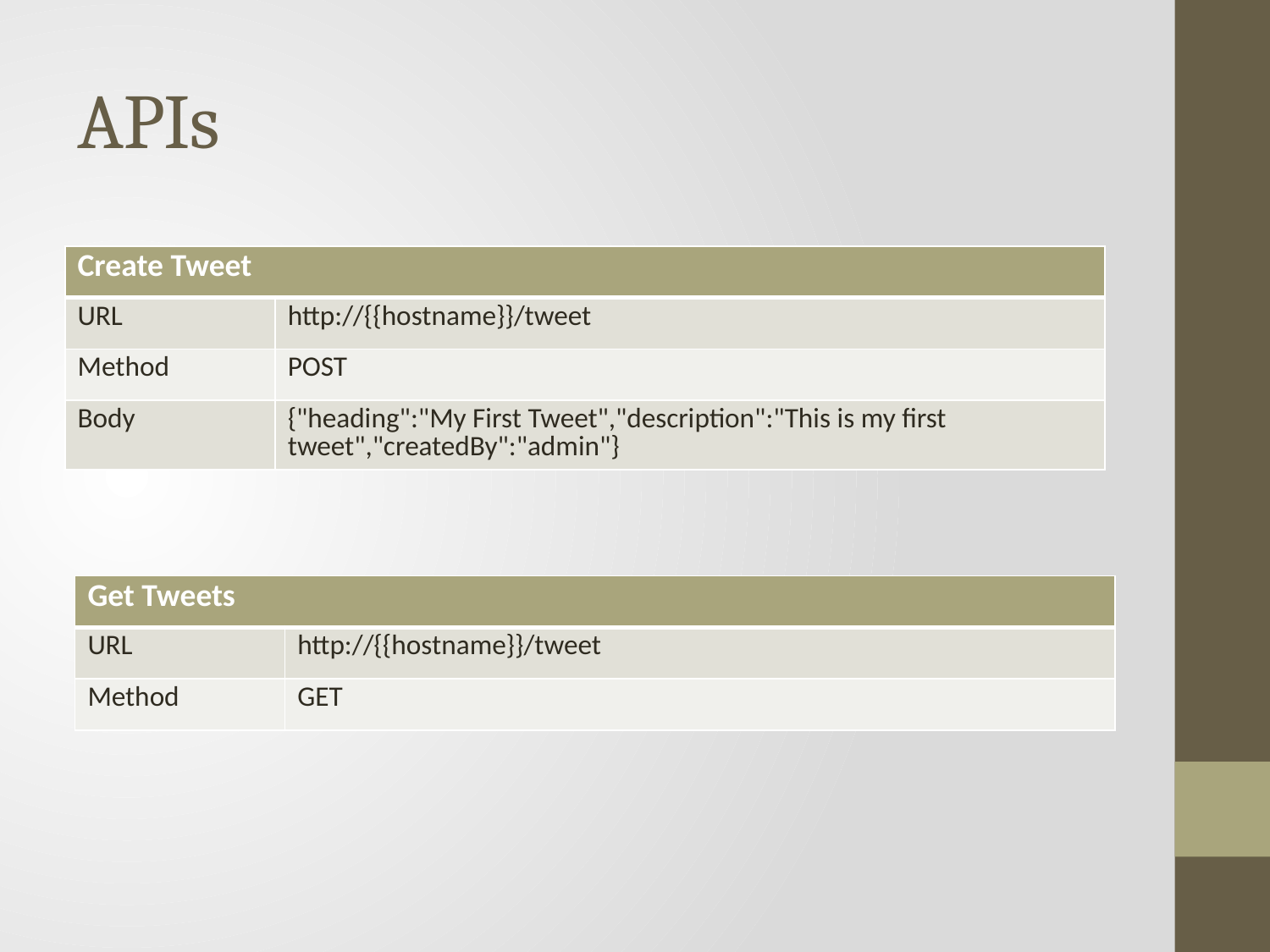

# APIs
| Create Tweet |  |
| --- | --- |
| URL | http://{{hostname}}/tweet |
| Method | POST |
| Body | {"heading":"My First Tweet","description":"This is my first tweet","createdBy":"admin"} |
| Get Tweets |  |
| --- | --- |
| URL | http://{{hostname}}/tweet |
| Method | GET |